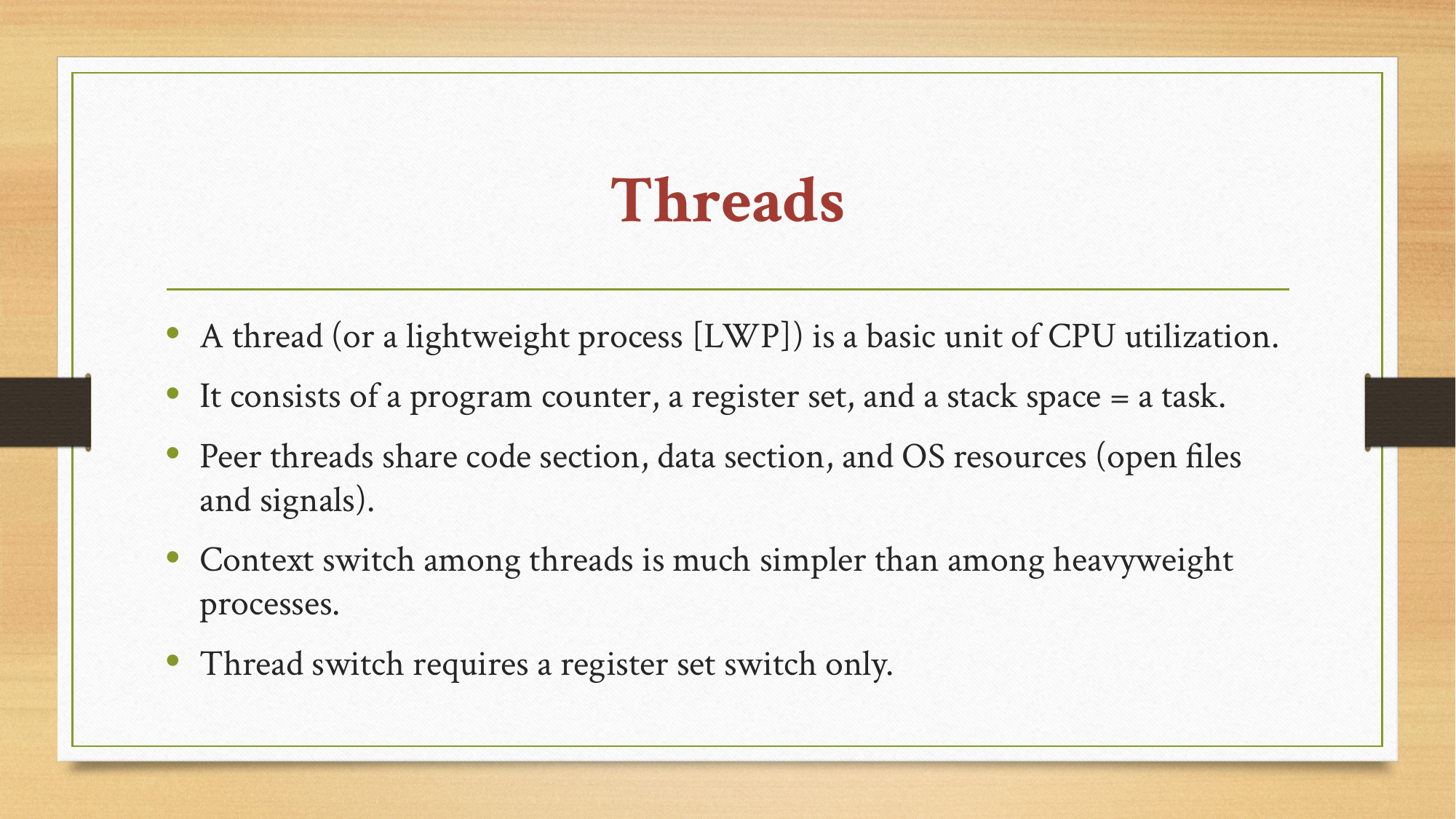

# Threads
A thread (or a lightweight process [LWP]) is a basic unit of CPU utilization.
It consists of a program counter, a register set, and a stack space = a task.
Peer threads share code section, data section, and OS resources (open files and signals).
Context switch among threads is much simpler than among heavyweight processes.
Thread switch requires a register set switch only.